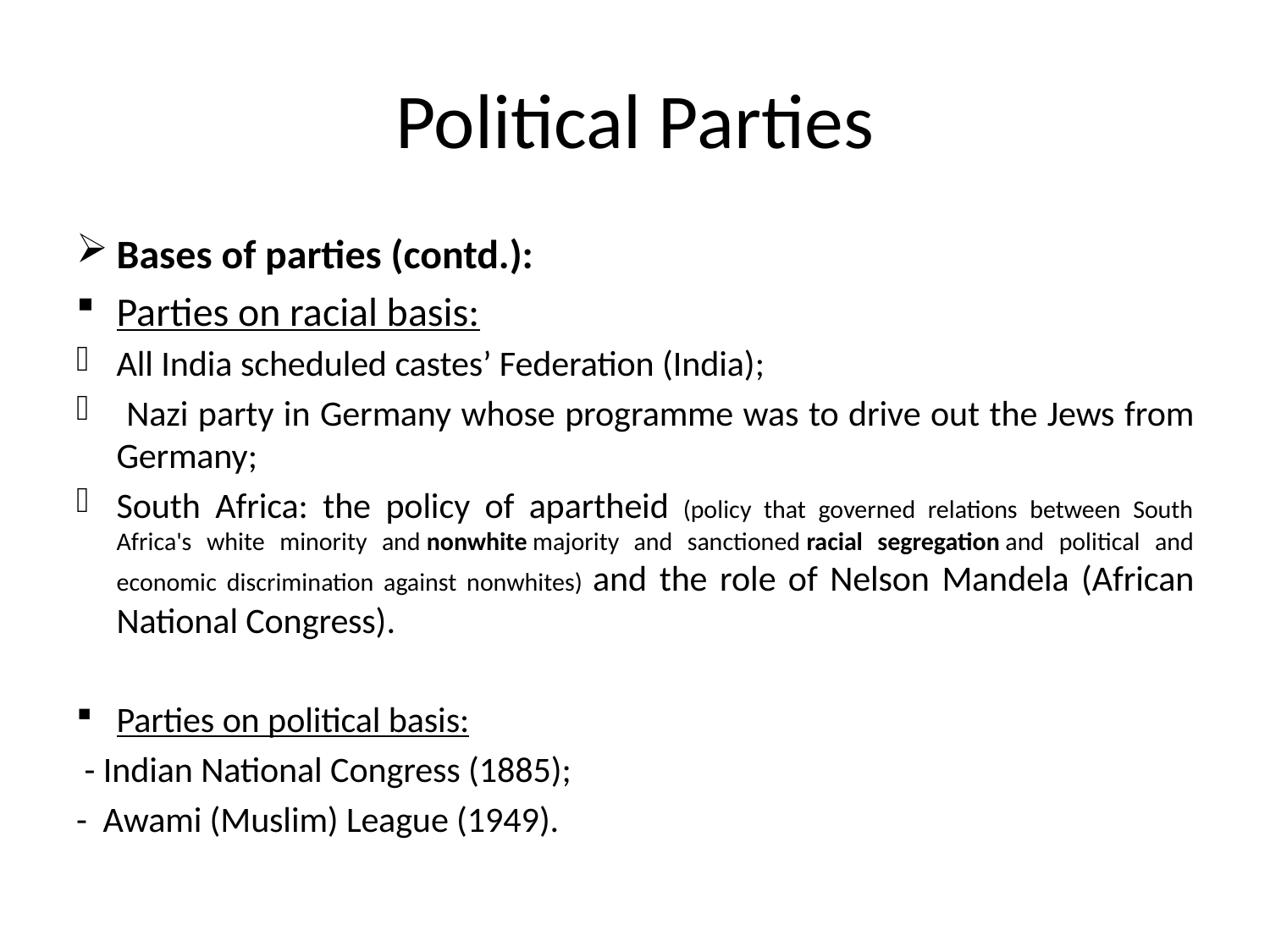

# Political Parties
Bases of parties (contd.):
Parties on racial basis:
All India scheduled castes’ Federation (India);
 Nazi party in Germany whose programme was to drive out the Jews from Germany;
South Africa: the policy of apartheid (policy that governed relations between South Africa's white minority and nonwhite majority and sanctioned racial segregation and political and economic discrimination against nonwhites) and the role of Nelson Mandela (African National Congress).

Parties on political basis:
 - Indian National Congress (1885);
-  Awami (Muslim) League (1949).